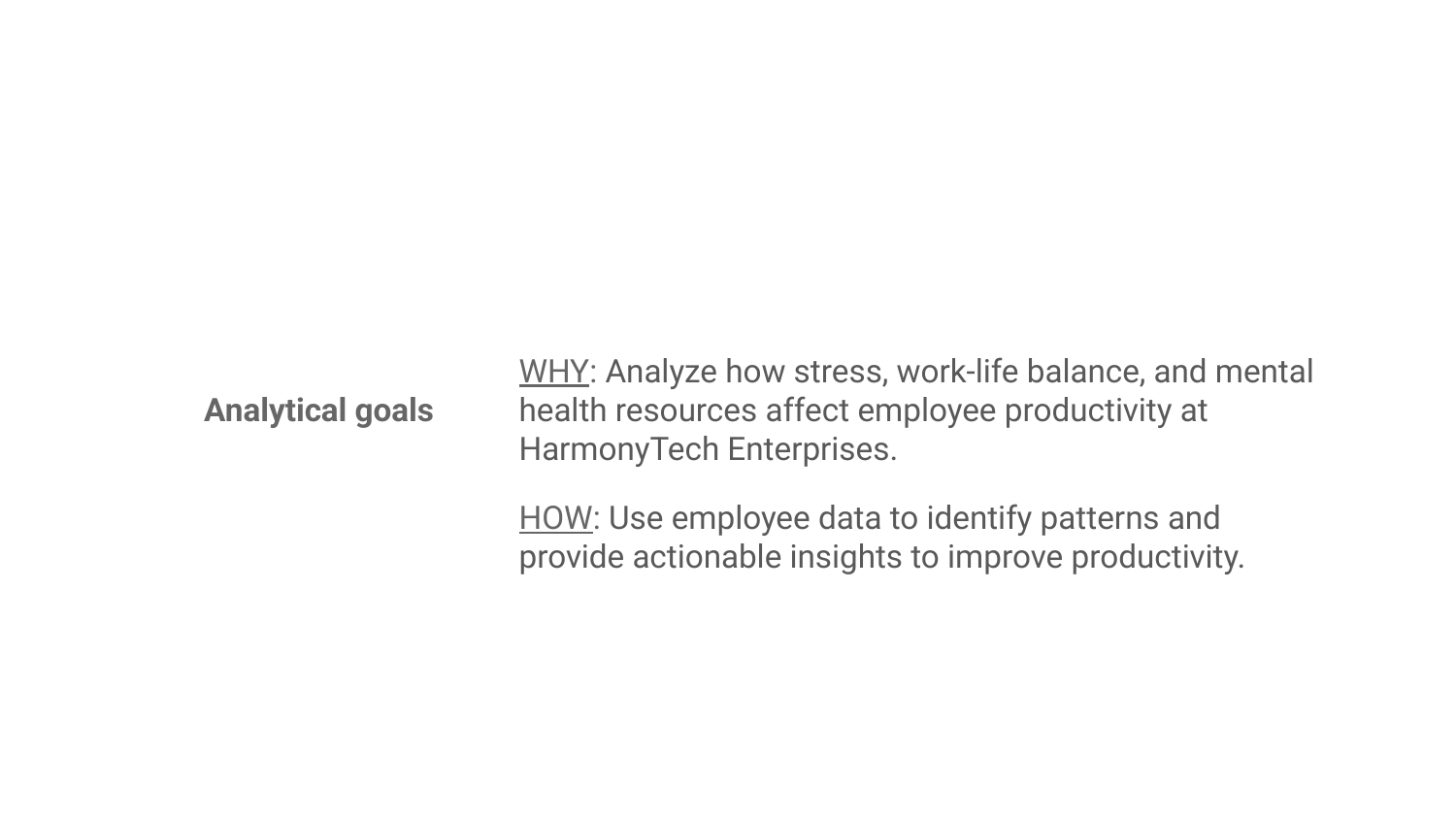

WHY: Analyze how stress, work-life balance, and mental health resources affect employee productivity at HarmonyTech Enterprises.
# Analytical goals
HOW: Use employee data to identify patterns and provide actionable insights to improve productivity.